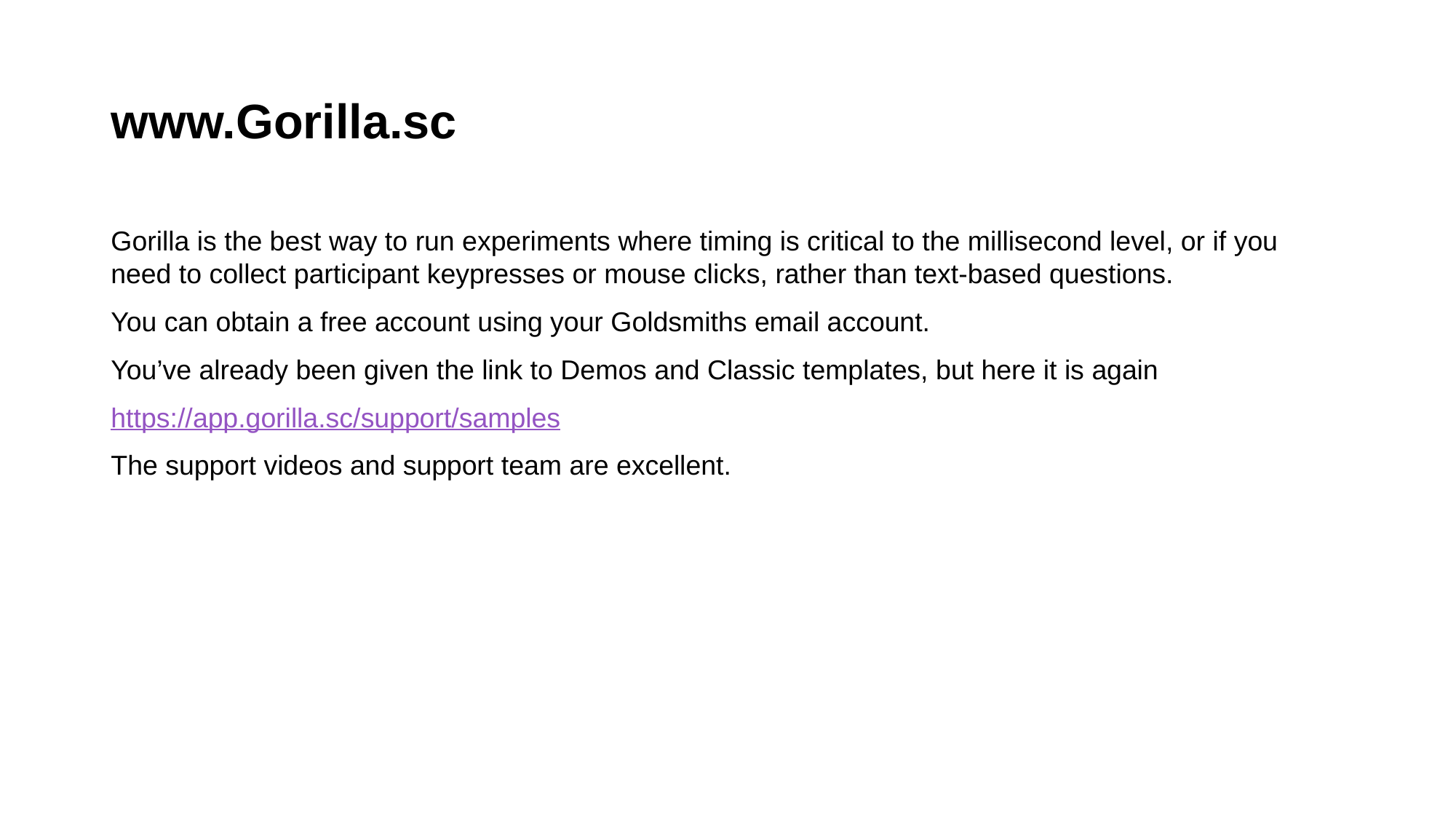

# www.Gorilla.sc
Gorilla is the best way to run experiments where timing is critical to the millisecond level, or if you need to collect participant keypresses or mouse clicks, rather than text-based questions.
You can obtain a free account using your Goldsmiths email account.
You’ve already been given the link to Demos and Classic templates, but here it is again
https://app.gorilla.sc/support/samples
The support videos and support team are excellent.